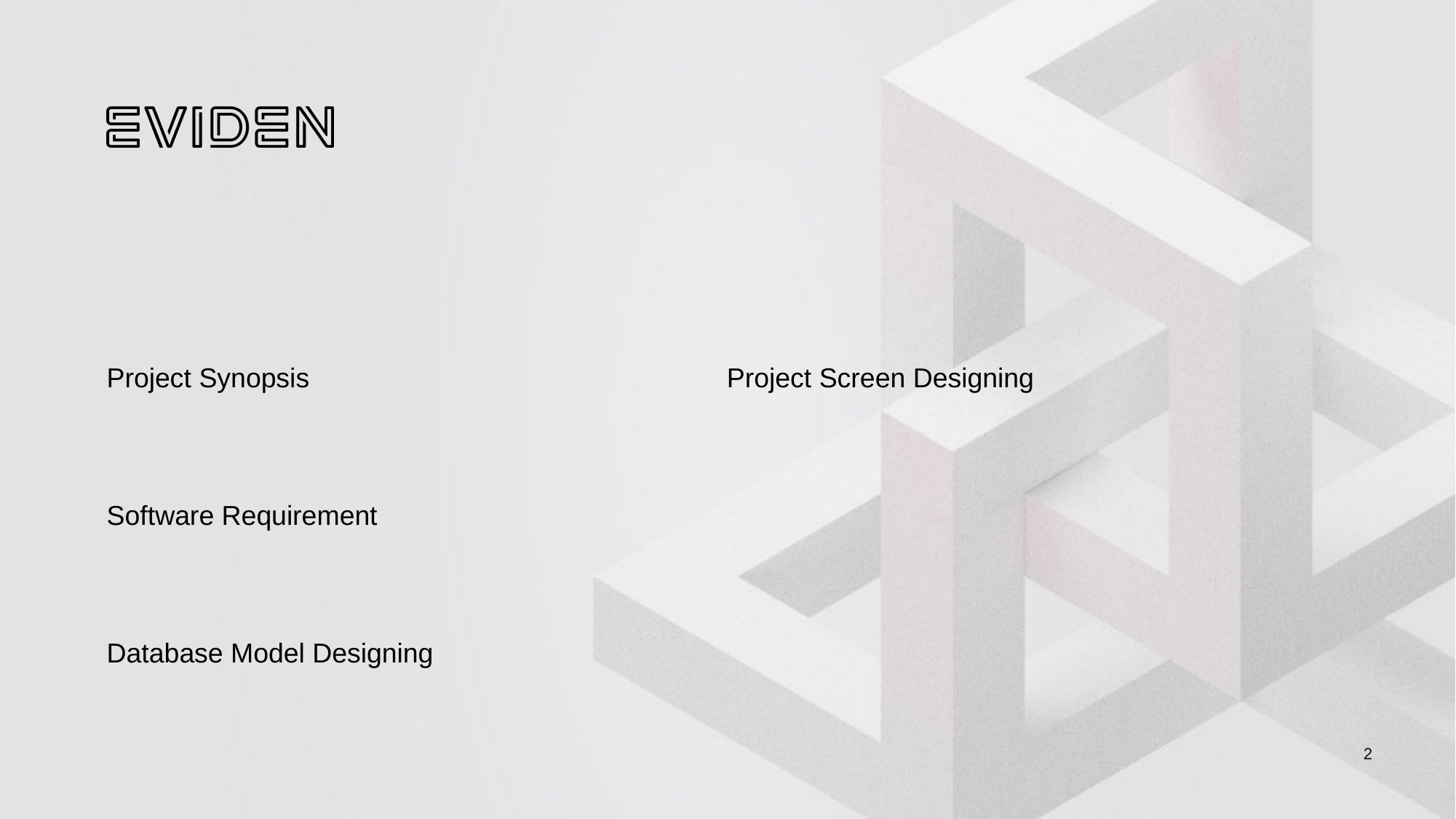

#

Project Synopsis

Project Screen Designing

Software Requirement

Database Model Designing

2